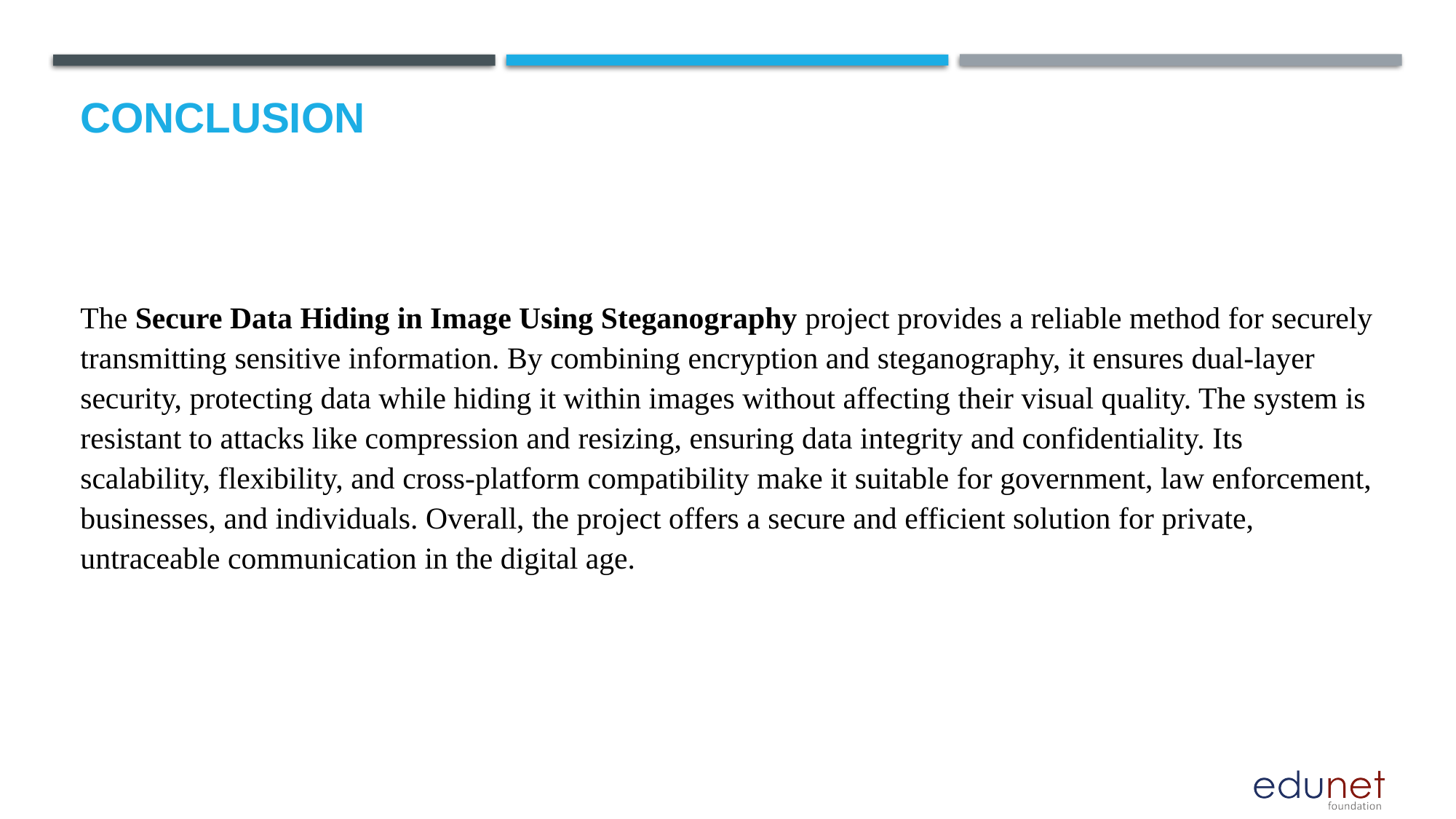

# Conclusion
The Secure Data Hiding in Image Using Steganography project provides a reliable method for securely transmitting sensitive information. By combining encryption and steganography, it ensures dual-layer security, protecting data while hiding it within images without affecting their visual quality. The system is resistant to attacks like compression and resizing, ensuring data integrity and confidentiality. Its scalability, flexibility, and cross-platform compatibility make it suitable for government, law enforcement, businesses, and individuals. Overall, the project offers a secure and efficient solution for private, untraceable communication in the digital age.